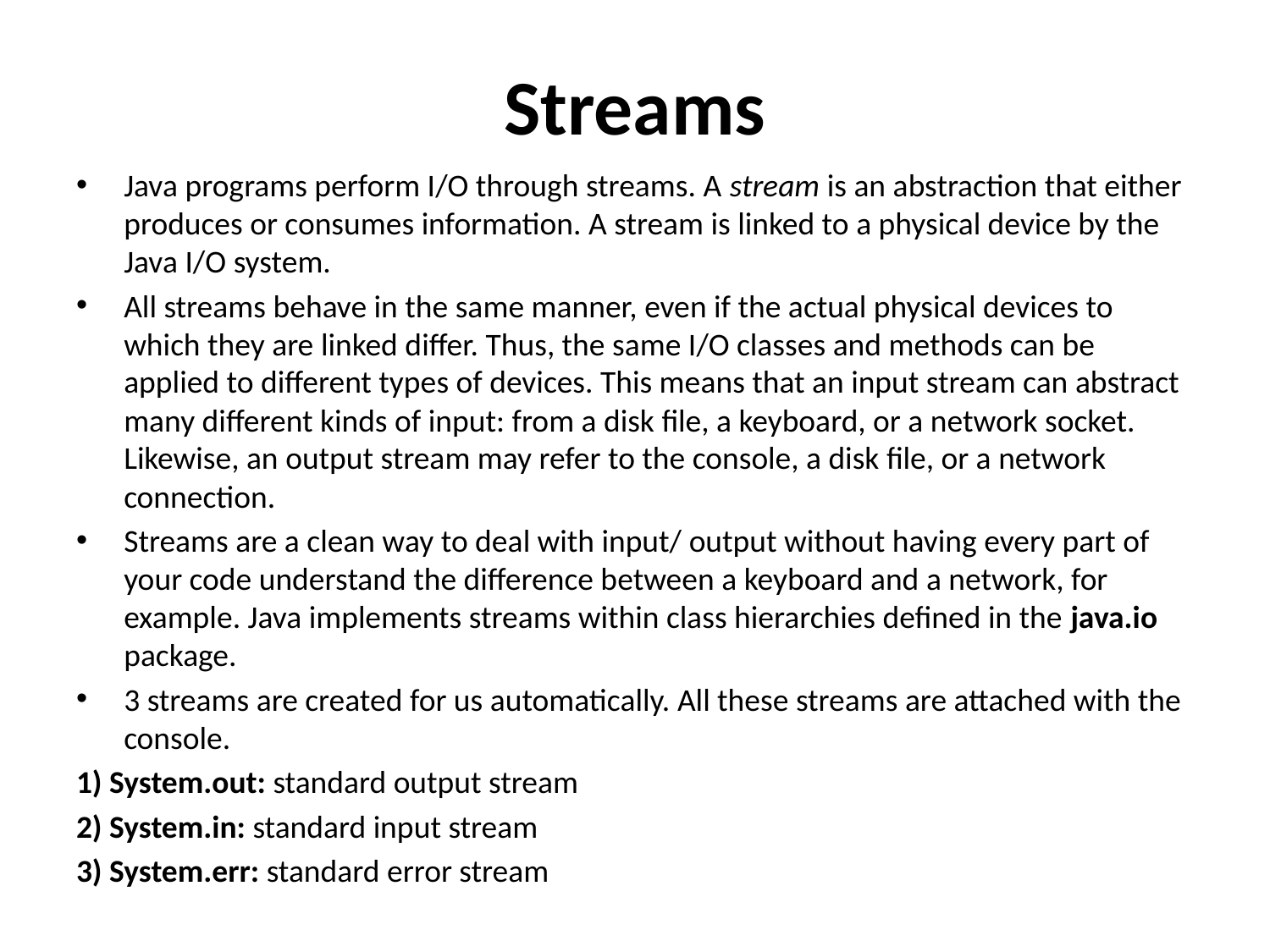

# Streams
Java programs perform I/O through streams. A stream is an abstraction that either produces or consumes information. A stream is linked to a physical device by the Java I/O system.
All streams behave in the same manner, even if the actual physical devices to which they are linked differ. Thus, the same I/O classes and methods can be applied to different types of devices. This means that an input stream can abstract many different kinds of input: from a disk file, a keyboard, or a network socket. Likewise, an output stream may refer to the console, a disk file, or a network connection.
Streams are a clean way to deal with input/ output without having every part of your code understand the difference between a keyboard and a network, for example. Java implements streams within class hierarchies defined in the java.io package.
3 streams are created for us automatically. All these streams are attached with the console.
1) System.out: standard output stream
2) System.in: standard input stream
3) System.err: standard error stream